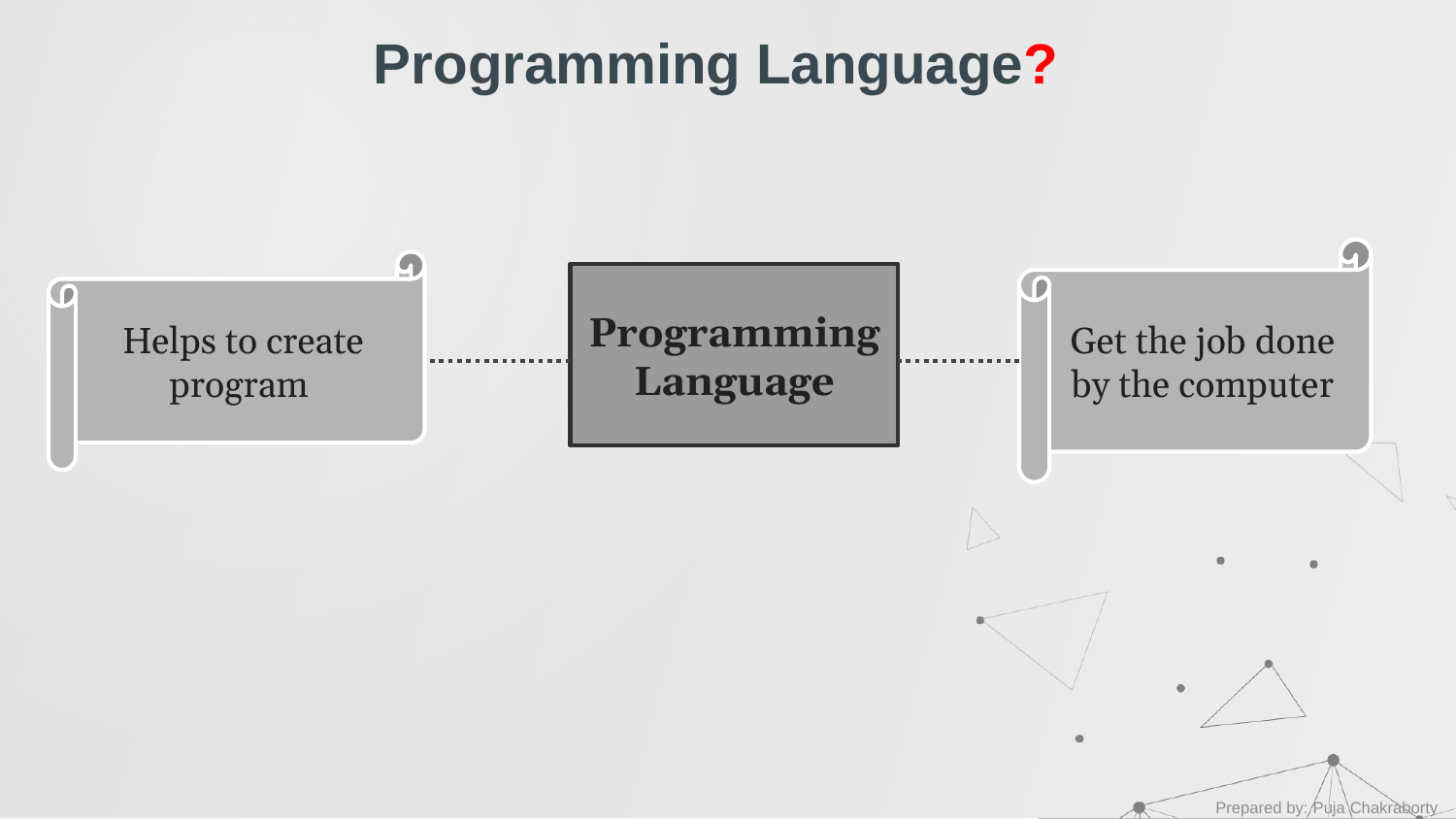

Programming Language?
Get the job done by the computer
Helps to create program
Programming
Language
Prepared by: Puja Chakraborty